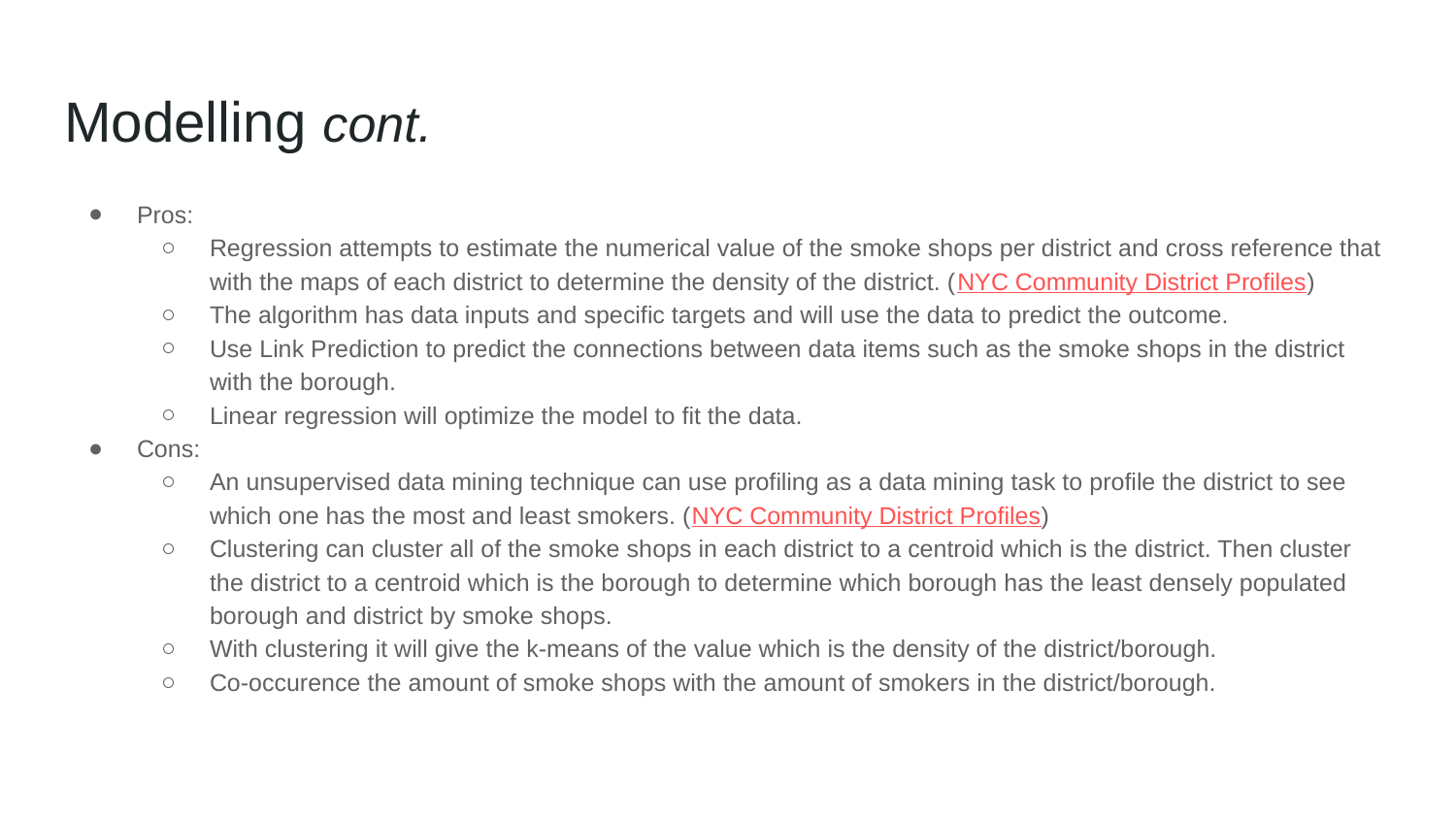

# Modelling cont.
Pros:
Regression attempts to estimate the numerical value of the smoke shops per district and cross reference that with the maps of each district to determine the density of the district. (NYC Community District Profiles)
The algorithm has data inputs and specific targets and will use the data to predict the outcome.
Use Link Prediction to predict the connections between data items such as the smoke shops in the district with the borough.
Linear regression will optimize the model to fit the data.
Cons:
An unsupervised data mining technique can use profiling as a data mining task to profile the district to see which one has the most and least smokers. (NYC Community District Profiles)
Clustering can cluster all of the smoke shops in each district to a centroid which is the district. Then cluster the district to a centroid which is the borough to determine which borough has the least densely populated borough and district by smoke shops.
With clustering it will give the k-means of the value which is the density of the district/borough.
Co-occurence the amount of smoke shops with the amount of smokers in the district/borough.